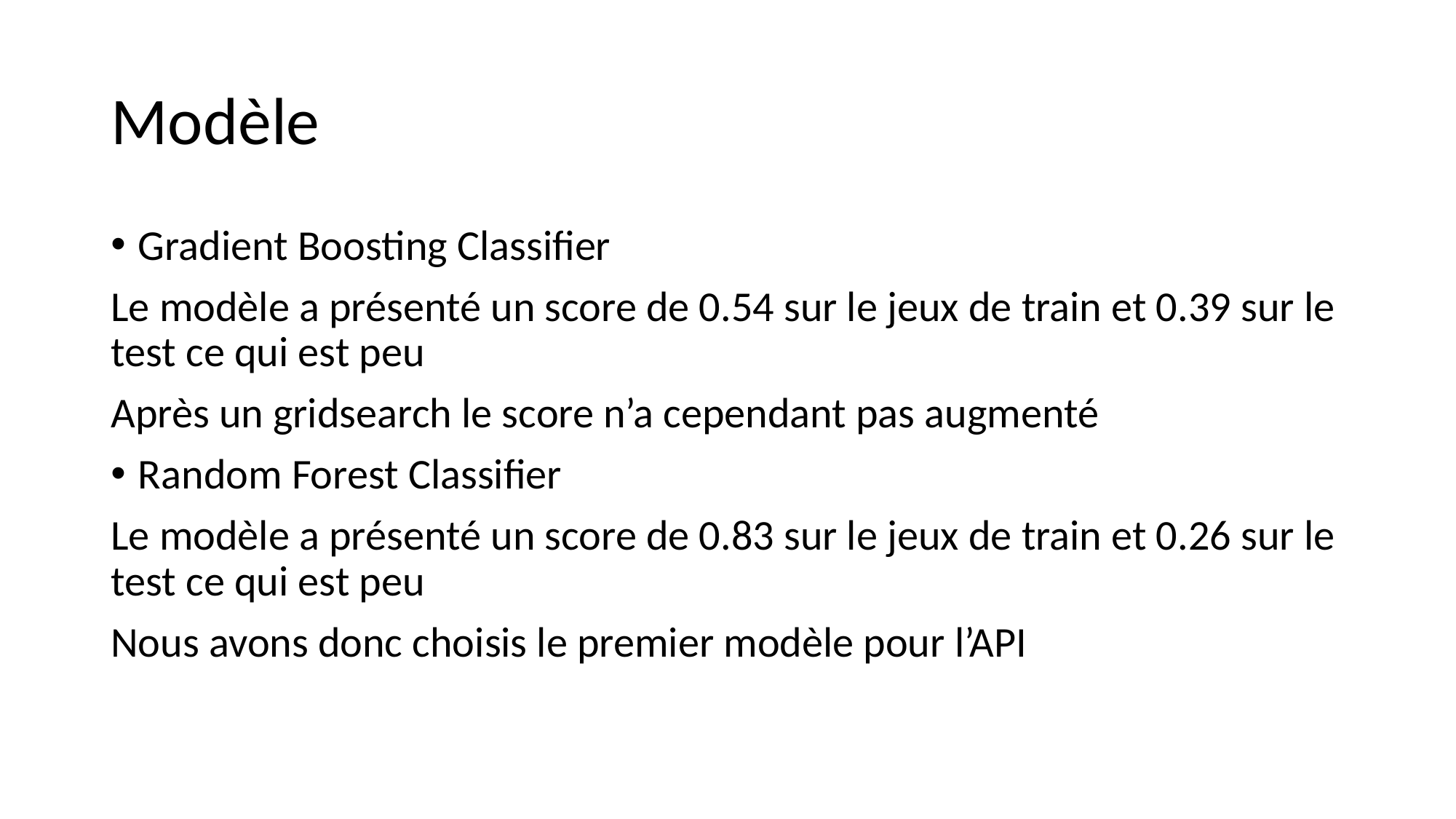

# Modèle
Gradient Boosting Classifier
Le modèle a présenté un score de 0.54 sur le jeux de train et 0.39 sur le test ce qui est peu
Après un gridsearch le score n’a cependant pas augmenté
Random Forest Classifier
Le modèle a présenté un score de 0.83 sur le jeux de train et 0.26 sur le test ce qui est peu
Nous avons donc choisis le premier modèle pour l’API